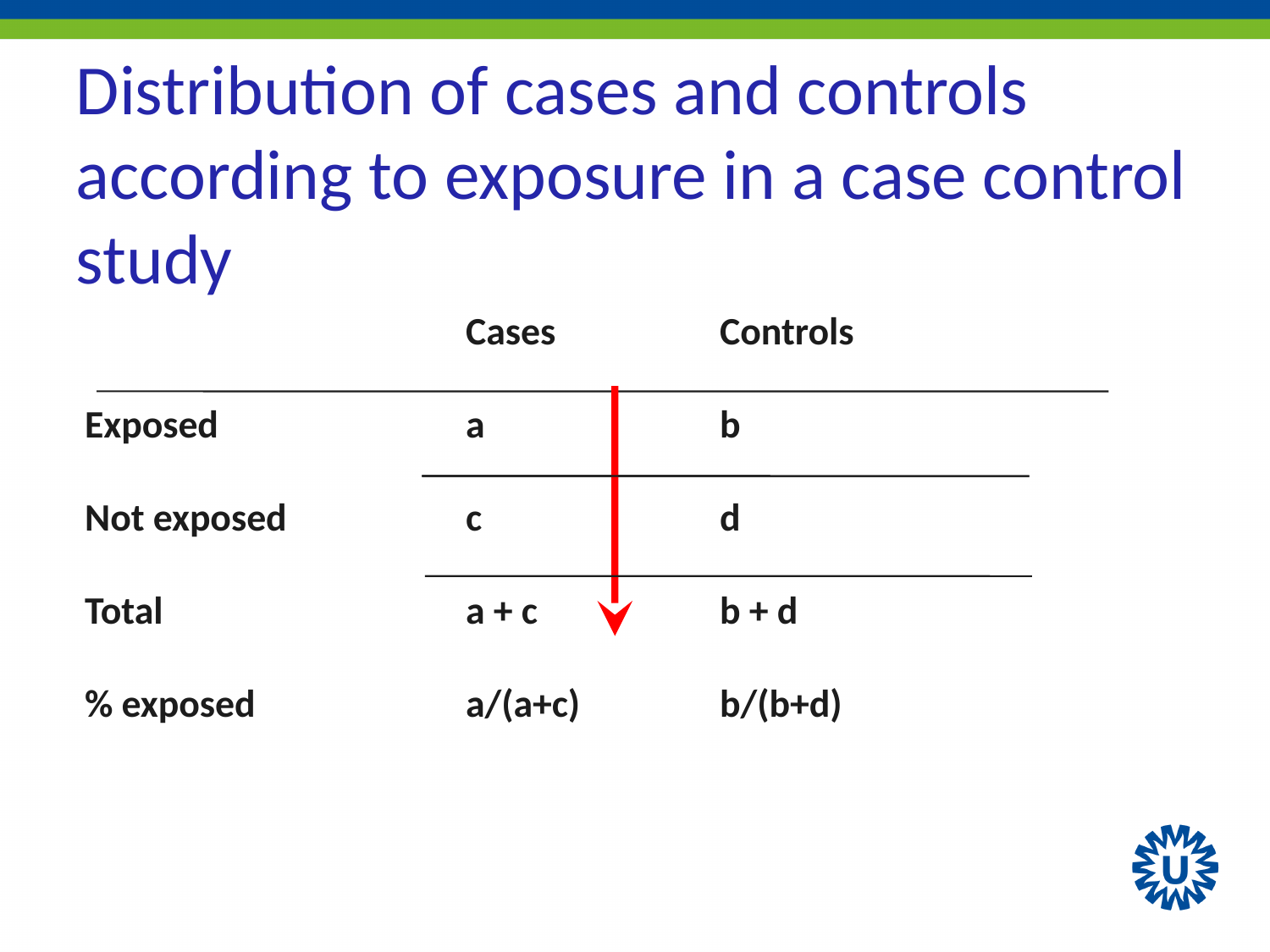

Distribution of cases and controls according to exposure in a case control study
			Cases		Controls

Exposed		a		b

Not exposed		c		d

Total			a + c		b + d

% exposed		a/(a+c)		b/(b+d)